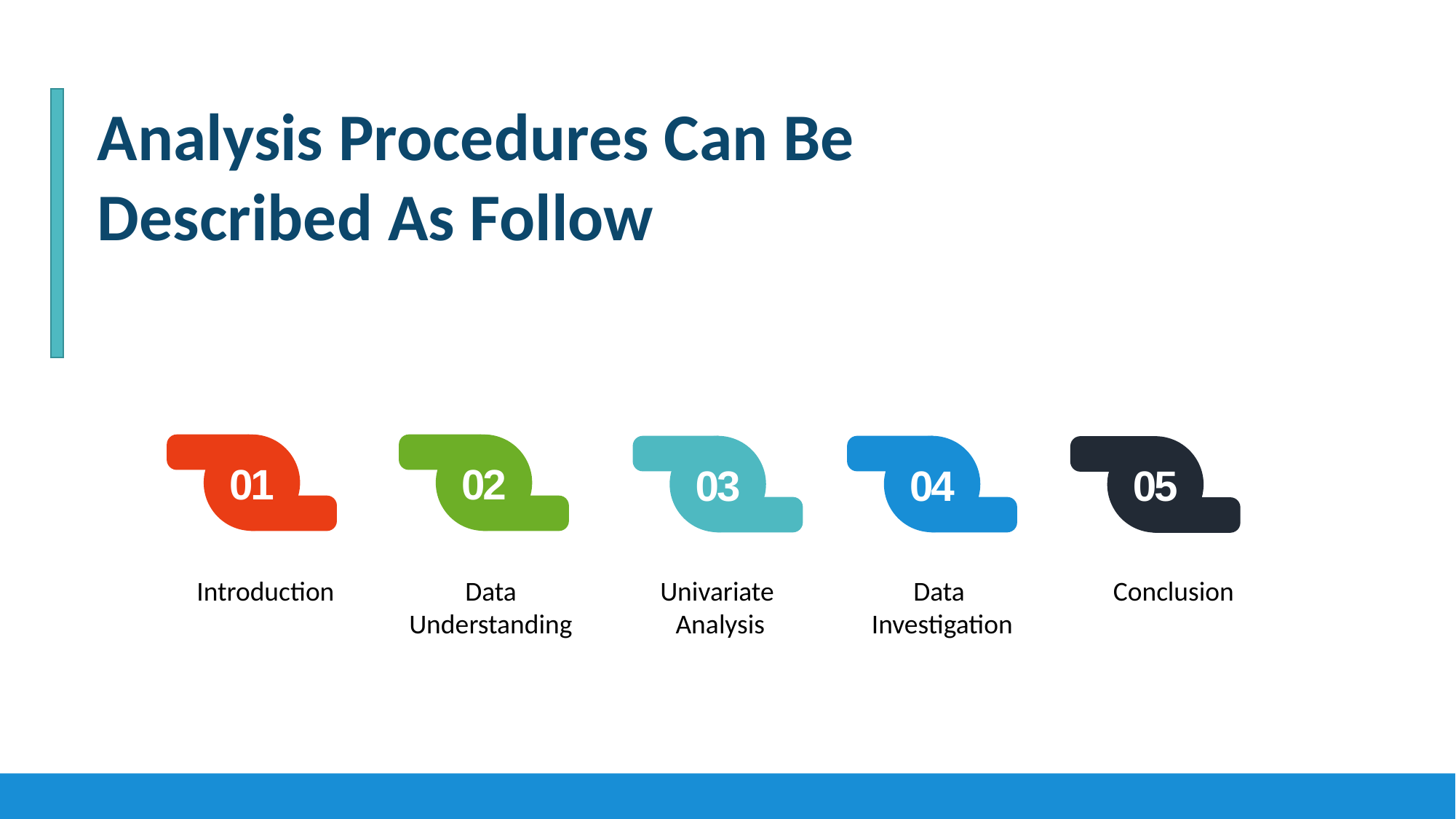

Analysis Procedures Can Be Described As Follow

01

02

03

04

05

Introduction
Data Understanding
Univariate
Analysis
Data
 Investigation
Conclusion